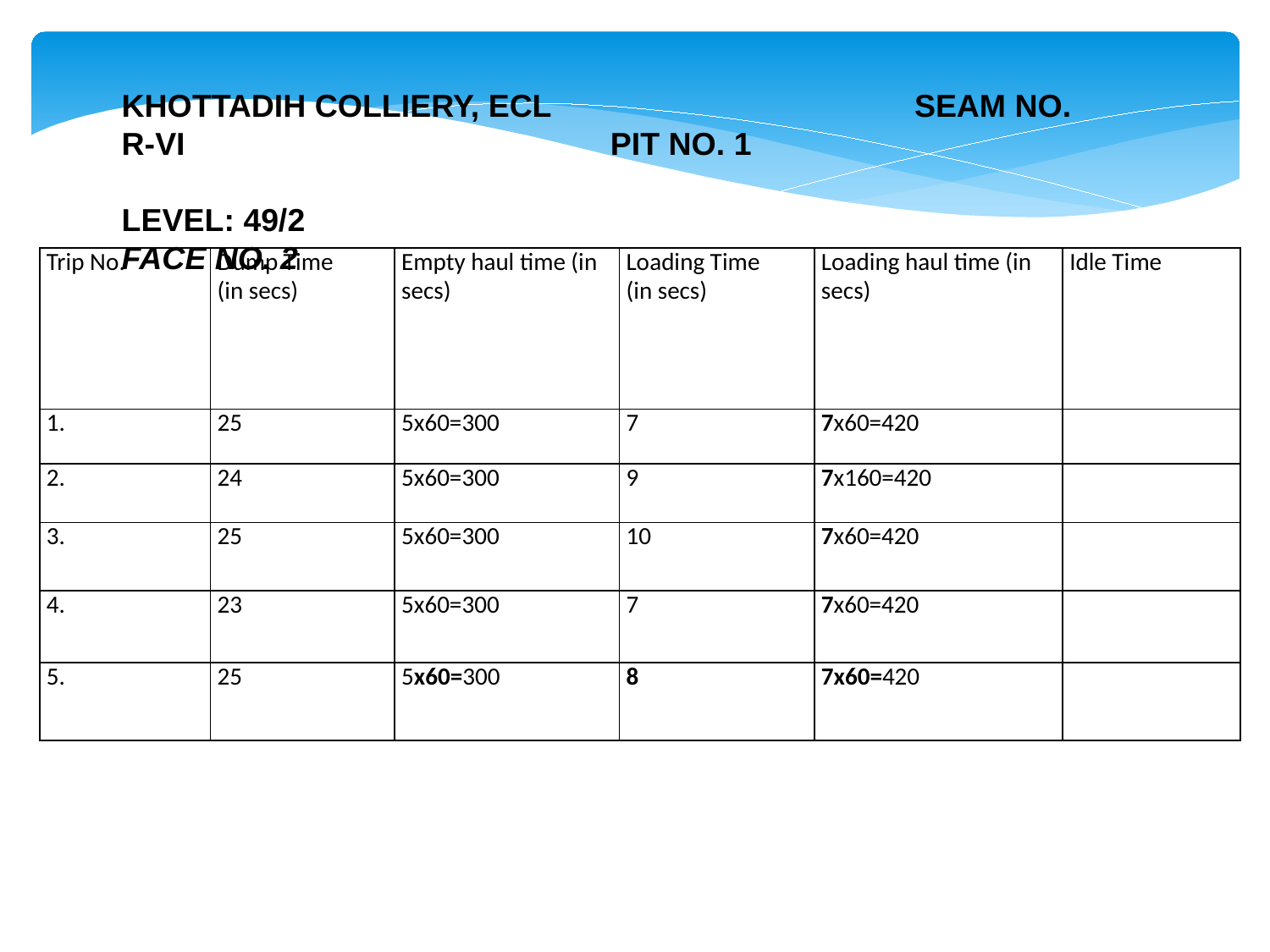

KHOTTADIH COLLIERY, ECL                                         SEAM NO. R-VI                                                PIT NO. 1                                                                                                                                               LEVEL: 49/2
FACE NO. 2

| Trip No. | Dump Time (in secs) | Empty haul time (in secs) | Loading Time (in secs) | Loading haul time (in secs) | Idle Time |
| --- | --- | --- | --- | --- | --- |
| 1. | 25 | 5x60=300 | 7 | 7x60=420 |  |
| 2. | 24 | 5x60=300 | 9 | 7x160=420 |  |
| 3. | 25 | 5x60=300 | 10 | 7x60=420 |  |
| 4. | 23 | 5x60=300 | 7 | 7x60=420 |  |
| 5. | 25 | 5x60=300 | 8 | 7x60=420 |  |